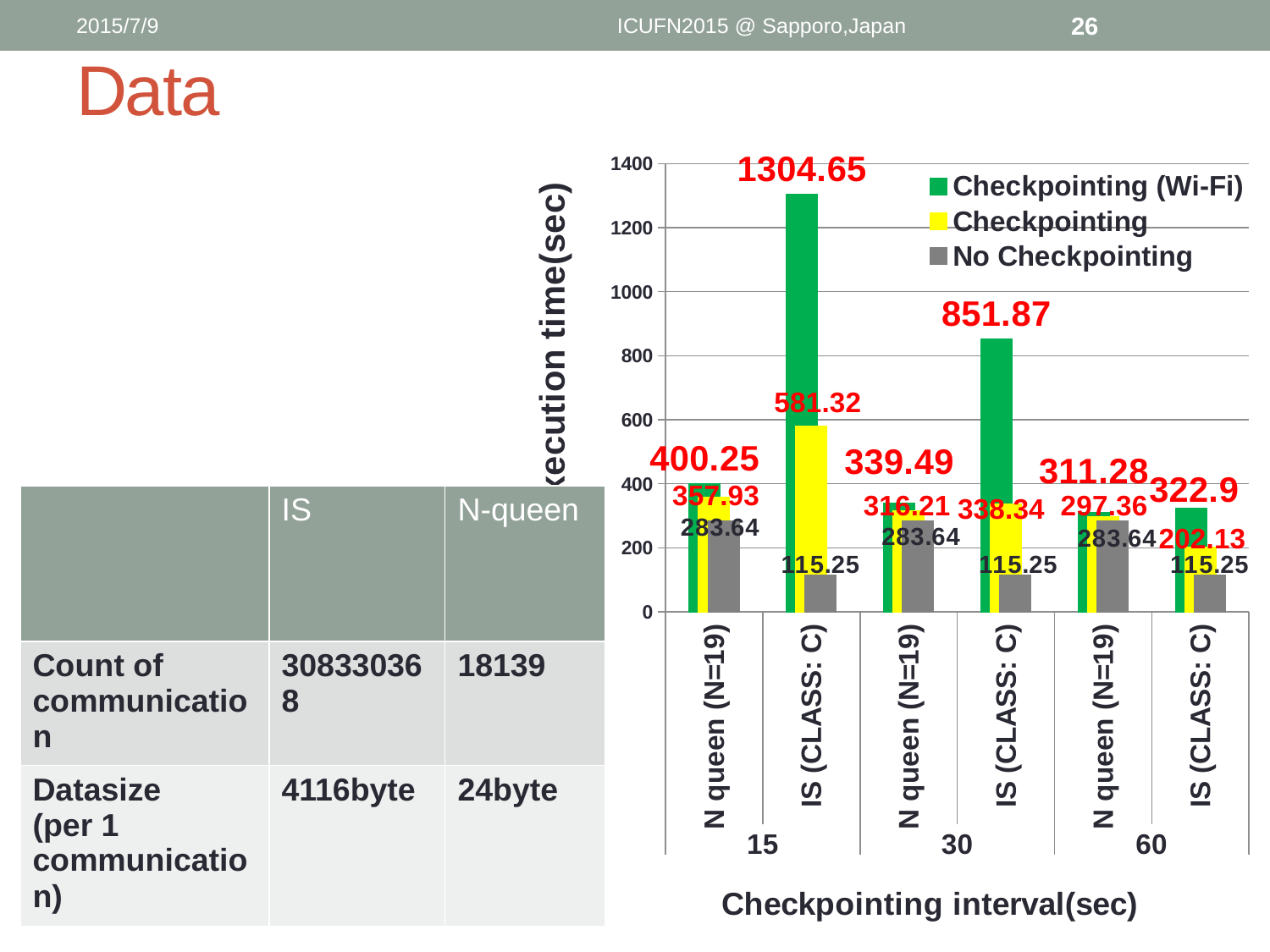

2015/7/9
ICUFN2015 @ Sapporo,Japan
26
# Data

### Chart

| Category | Checkpointing (Wi-Fi) | Checkpointing | No Checkpointing |
|---|---|---|---|
| N queen (N=19) | 400.25 | 357.93 | 283.64 |
| IS (CLASS: C) | 1304.65 | 581.32 | 115.25333333333333 |
| N queen (N=19) | 339.49 | 316.21 | 283.64 |
| IS (CLASS: C) | 851.87 | 338.34 | 115.25333333333333 |
| N queen (N=19) | 311.28 | 297.36 | 283.64 |
| IS (CLASS: C) | 322.9 | 202.13 | 115.25333333333333 |
|  | IS | N-queen |
| --- | --- | --- |
| Count of communication | 308330368 | 18139 |
| Datasize (per 1 communication) | 4116byte | 24byte |